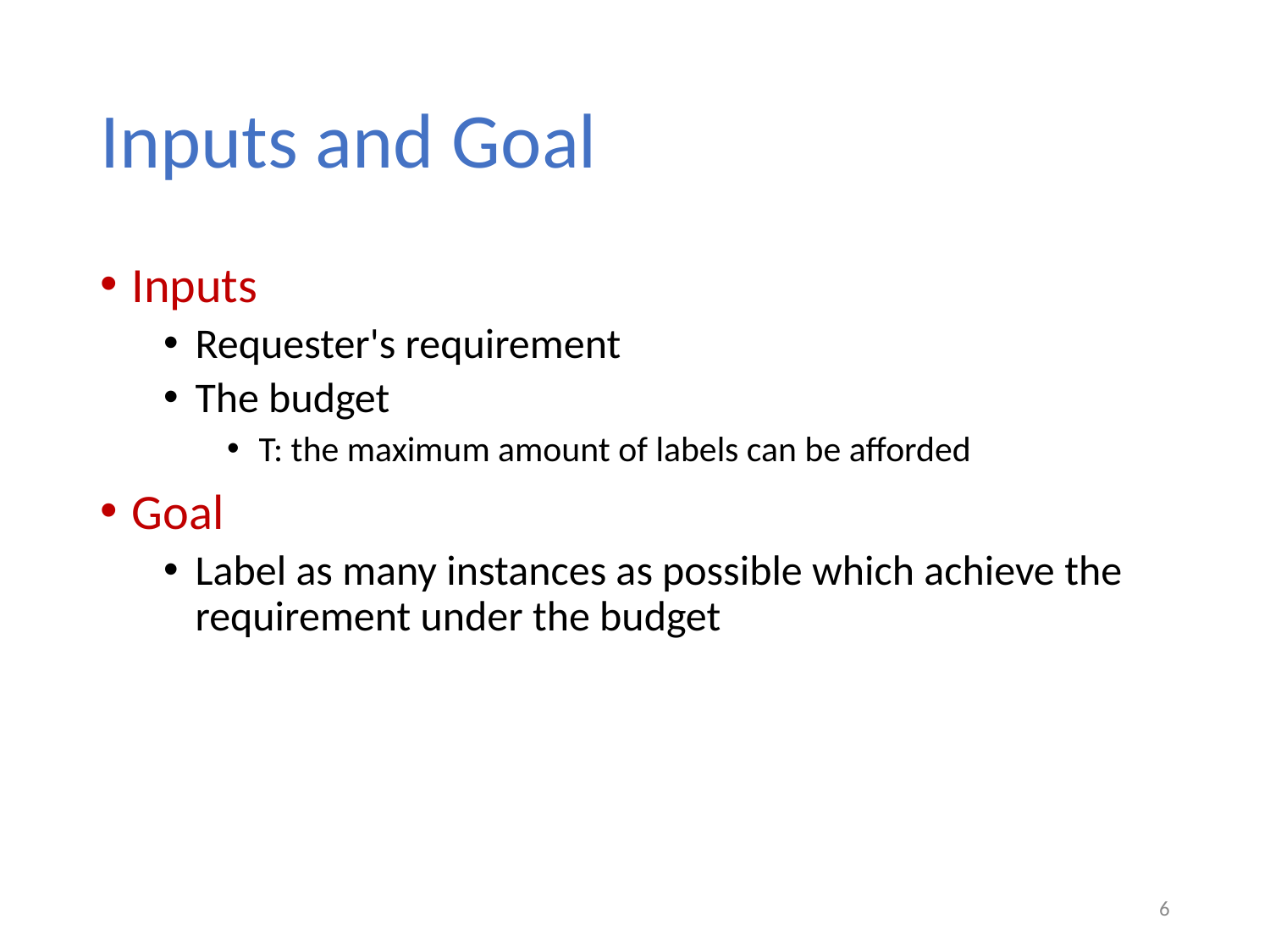

# Inputs and Goal
Inputs
Requester's requirement
The budget
T: the maximum amount of labels can be afforded
Goal
Label as many instances as possible which achieve the requirement under the budget
6